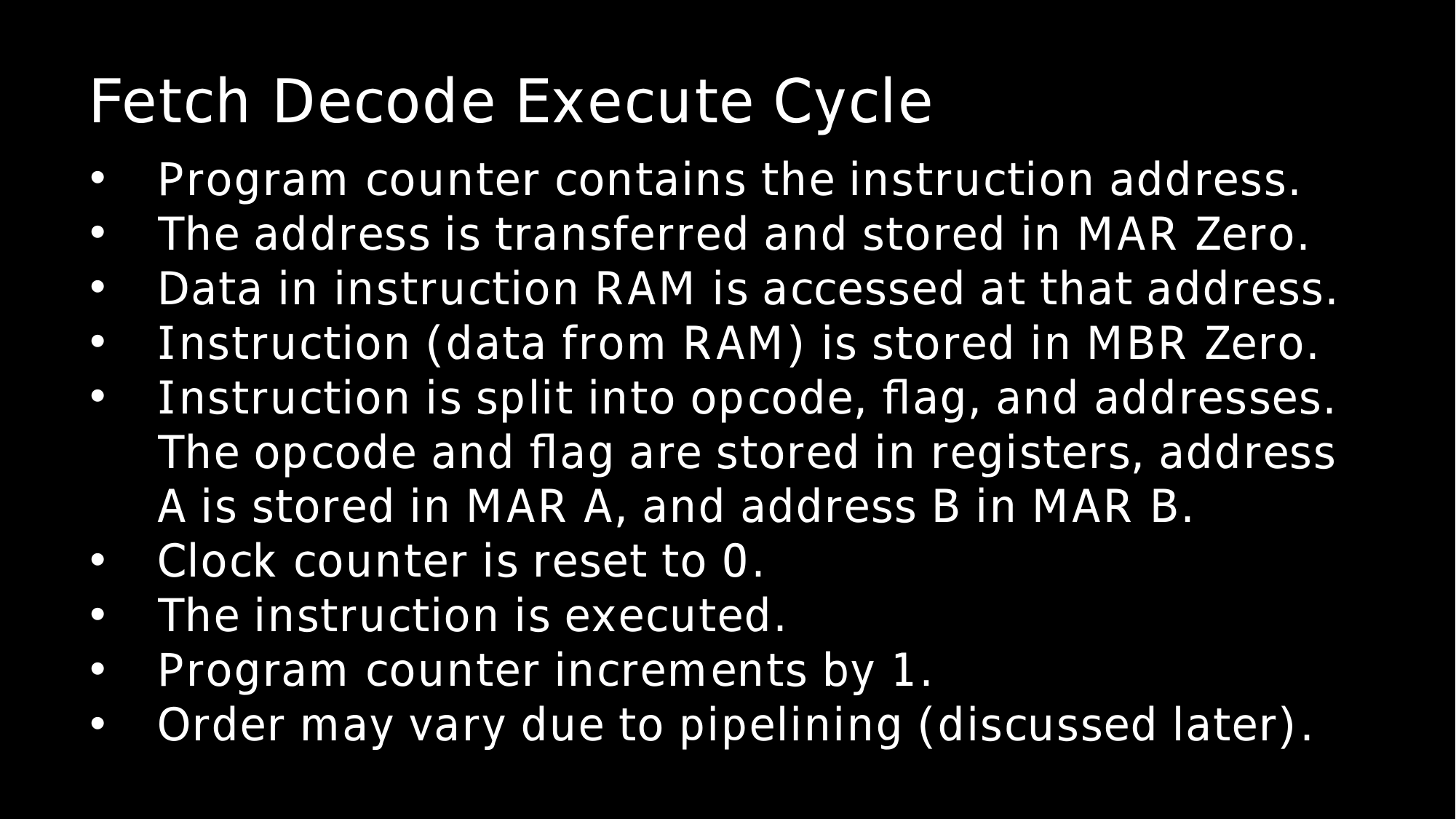

Fetch Decode Execute Cycle
Program counter contains the instruction address.
The address is transferred and stored in MAR Zero.
Data in instruction RAM is accessed at that address.
Instruction (data from RAM) is stored in MBR Zero.
Instruction is split into opcode, flag, and addresses. The opcode and flag are stored in registers, address A is stored in MAR A, and address B in MAR B.
Clock counter is reset to 0.
The instruction is executed.
Program counter increments by 1.
Order may vary due to pipelining (discussed later).